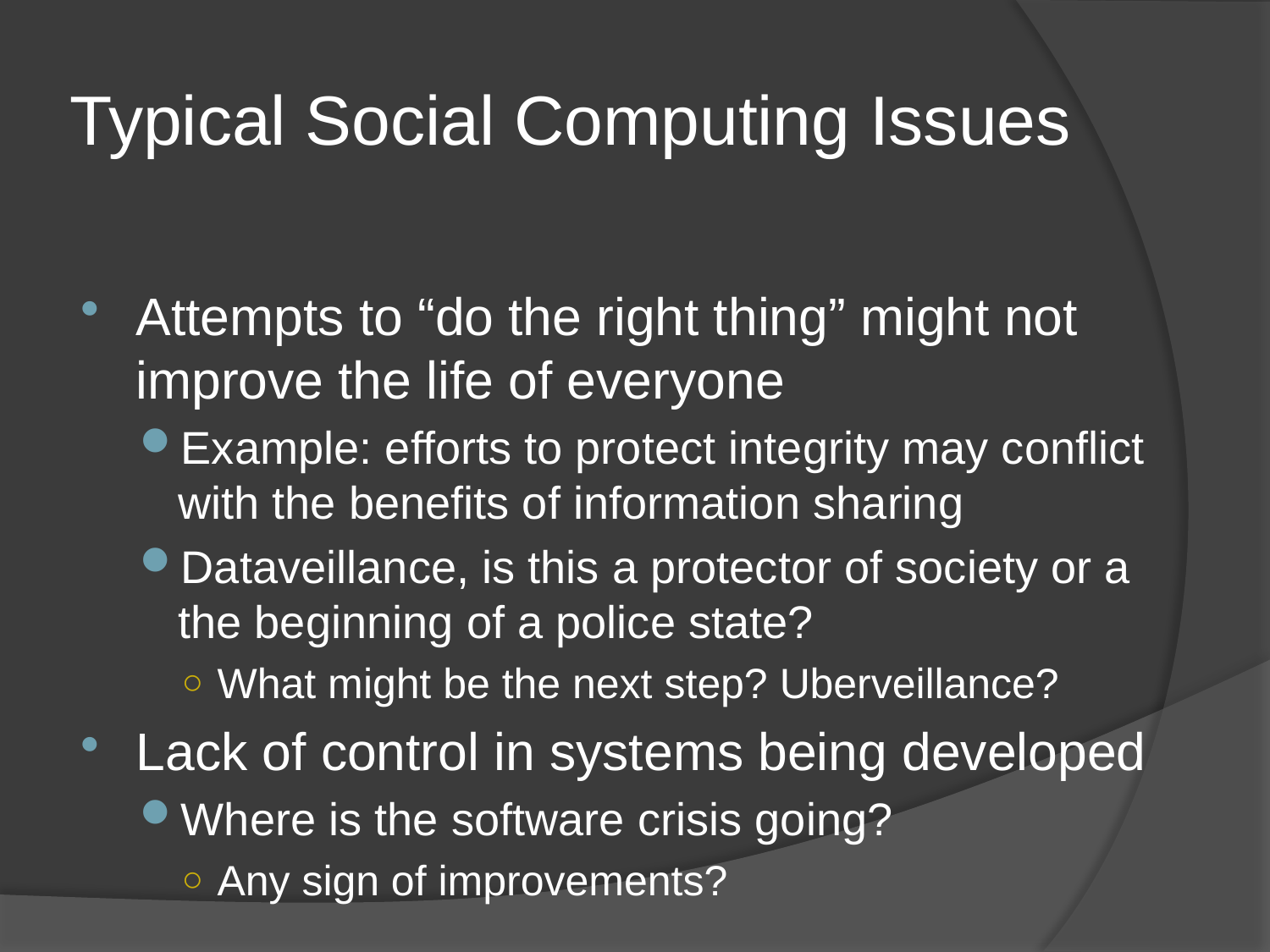

# Typical Social Computing Issues
Attempts to “do the right thing” might not improve the life of everyone
Example: efforts to protect integrity may conflict with the benefits of information sharing
Dataveillance, is this a protector of society or a the beginning of a police state?
What might be the next step? Uberveillance?
Lack of control in systems being developed
Where is the software crisis going?
Any sign of improvements?